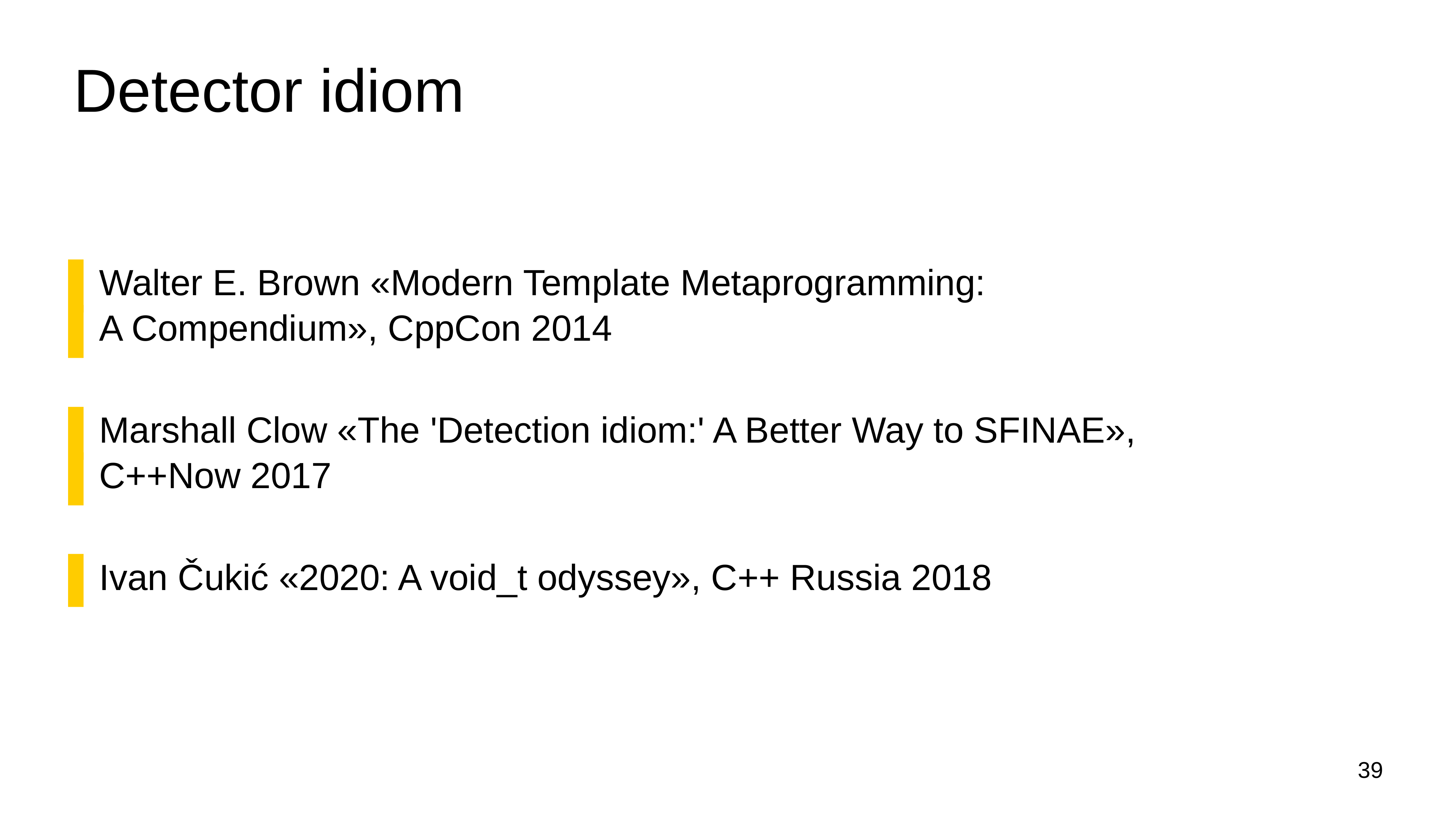

# Detector idiom
Walter E. Brown «Modern Template Metaprogramming:
A Compendium», CppCon 2014

Marshall Clow «The 'Detection idiom:' A Better Way to SFINAE»,
C++Now 2017

Ivan Čukić «2020: A void_t odyssey», C++ Russia 2018

39